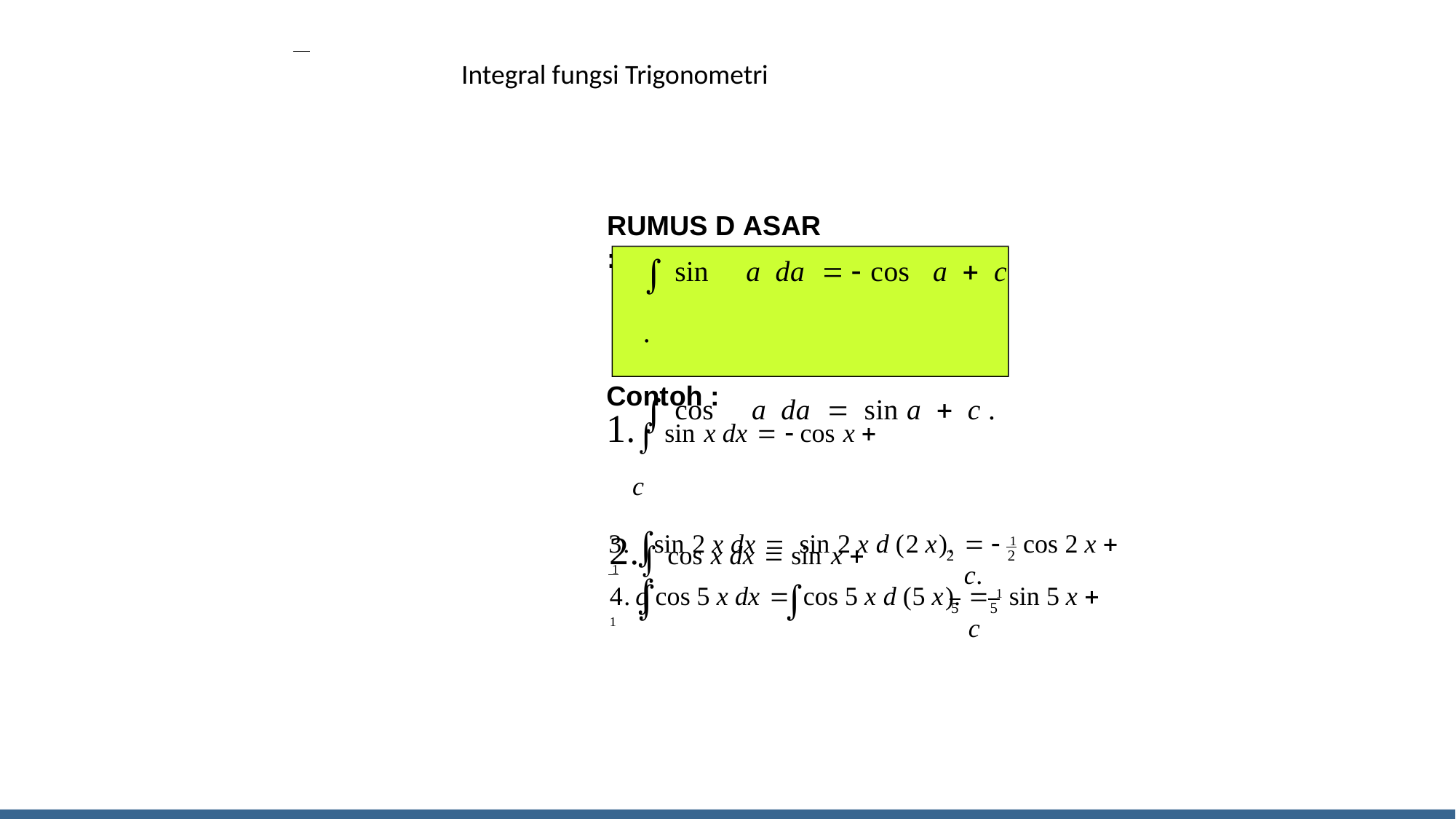

Integral fungsi Trigonometri
INTEGRAL FUNGSI TRIGONOMETRI
RUMUS D ASAR :

∫ sin	a  da	=	− cos	a  +  c .
∫ cos	a  da	=  sin	a  +  c .
Contoh :
∫ sin x dx = − cos x + c
∫ cos x dx = sin x + c
∫	∫
3.	sin 2 x dx =	sin 2 x d (2 x).  1
= −  1  cos 2 x + c.
2
2
∫
∫
4.	cos 5 x dx =	cos 5 x d (5 x). 1
= 1  sin 5 x + c
5
5